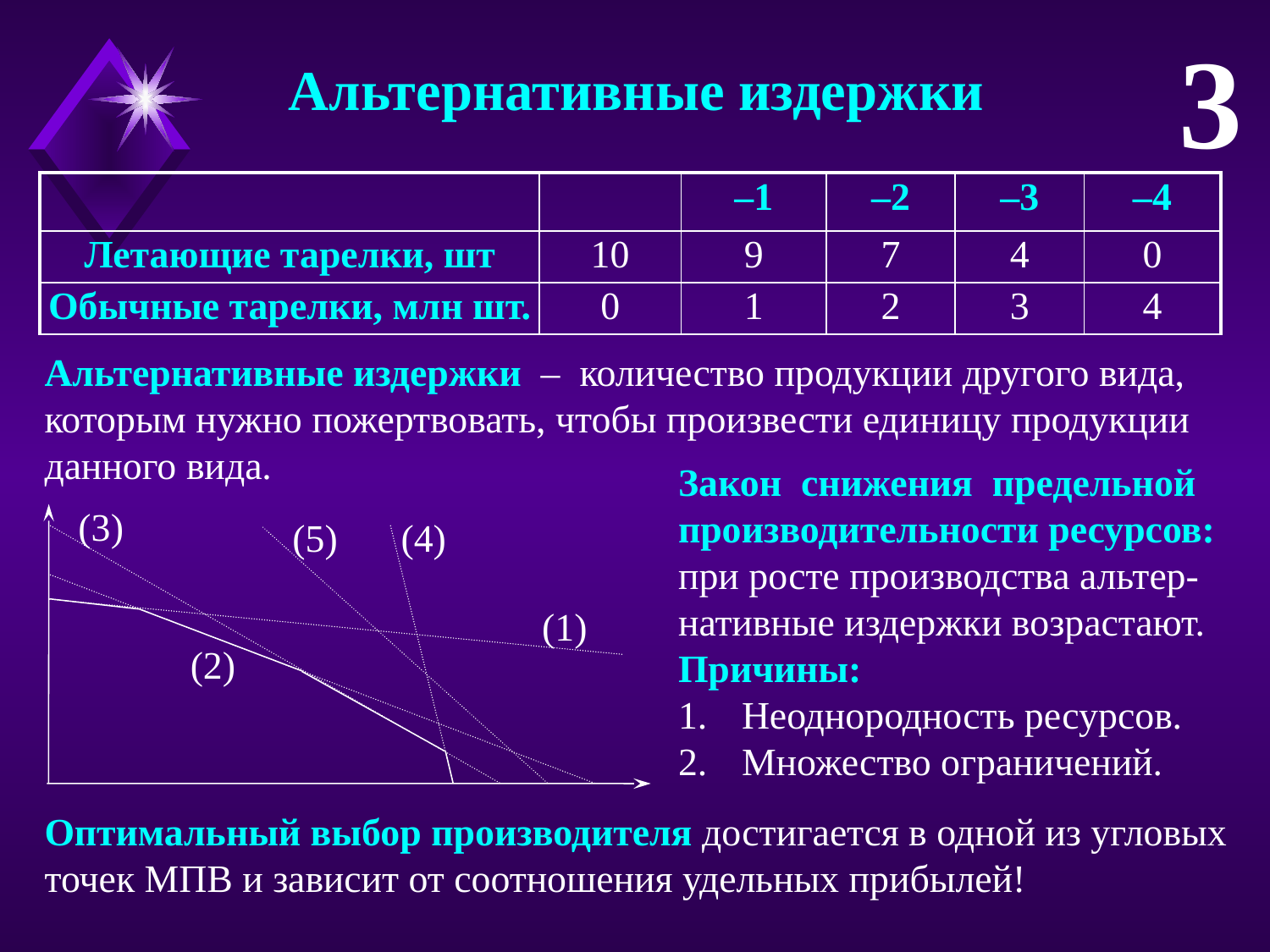

3
Альтернативные издержки
|  |  | –1 | –2 | –3 | –4 |
| --- | --- | --- | --- | --- | --- |
| Летающие тарелки, шт | 10 | 9 | 7 | 4 | 0 |
| Обычные тарелки, млн шт. | 0 | 1 | 2 | 3 | 4 |
Альтернативные издержки  –  количество продукции другого вида, которым нужно пожертвовать, чтобы произвести единицу продукции данного вида.
Закон  снижения  предельной производительности ресурсов:  при росте производства альтер-нативные издержки возрастают.
Причины:
Неоднородность ресурсов.
Множество ограничений.
(3)

(5)
(4)

(1)

(2)

Оптимальный выбор производителя достигается в одной из угловых точек МПВ и зависит от соотношения удельных прибылей!